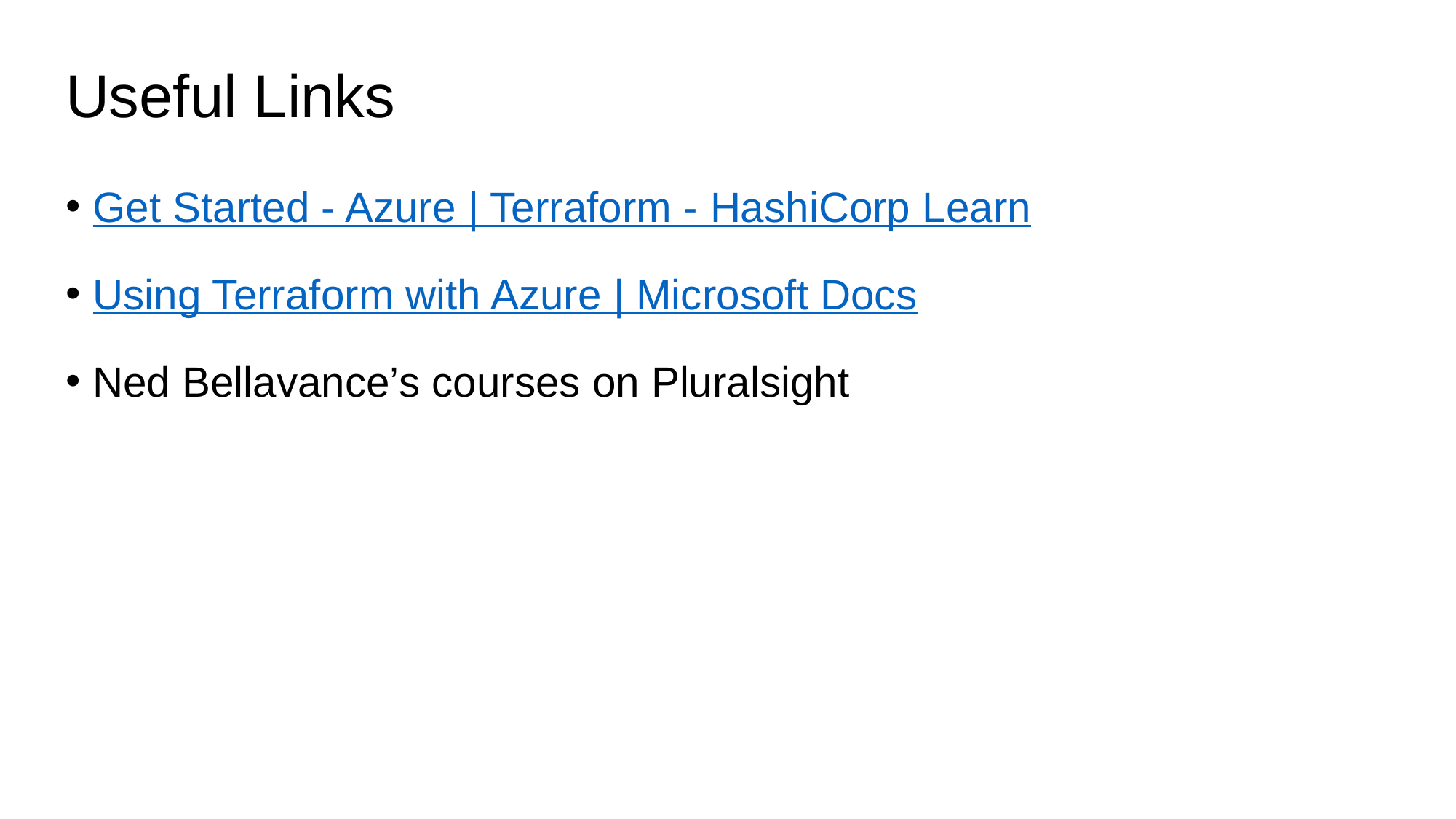

# Useful Links
Get Started - Azure | Terraform - HashiCorp Learn
Using Terraform with Azure | Microsoft Docs
Ned Bellavance’s courses on Pluralsight